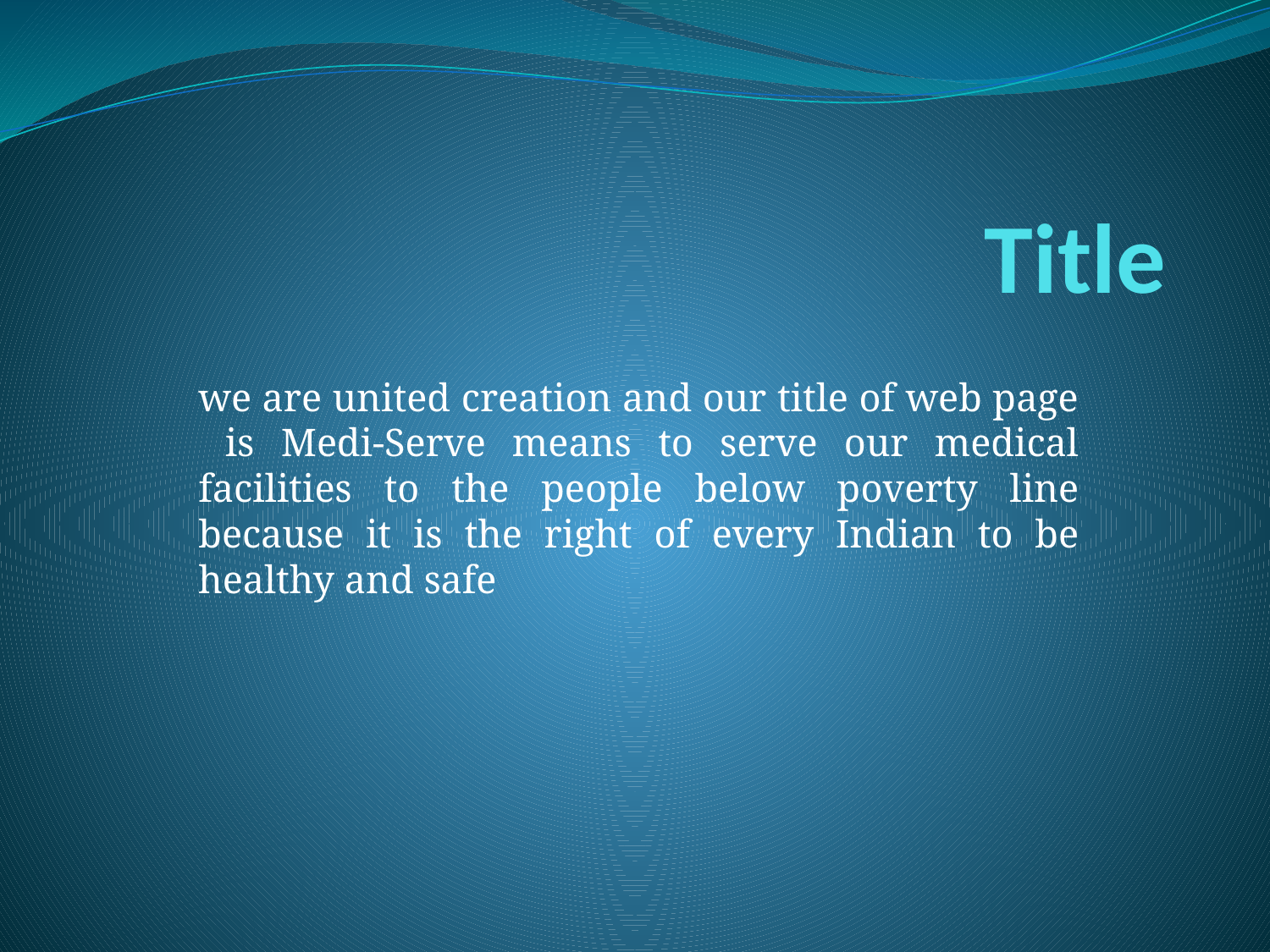

# Title
we are united creation and our title of web page  is Medi-Serve means to serve our medical facilities to the people below poverty line because it is the right of every Indian to be healthy and safe